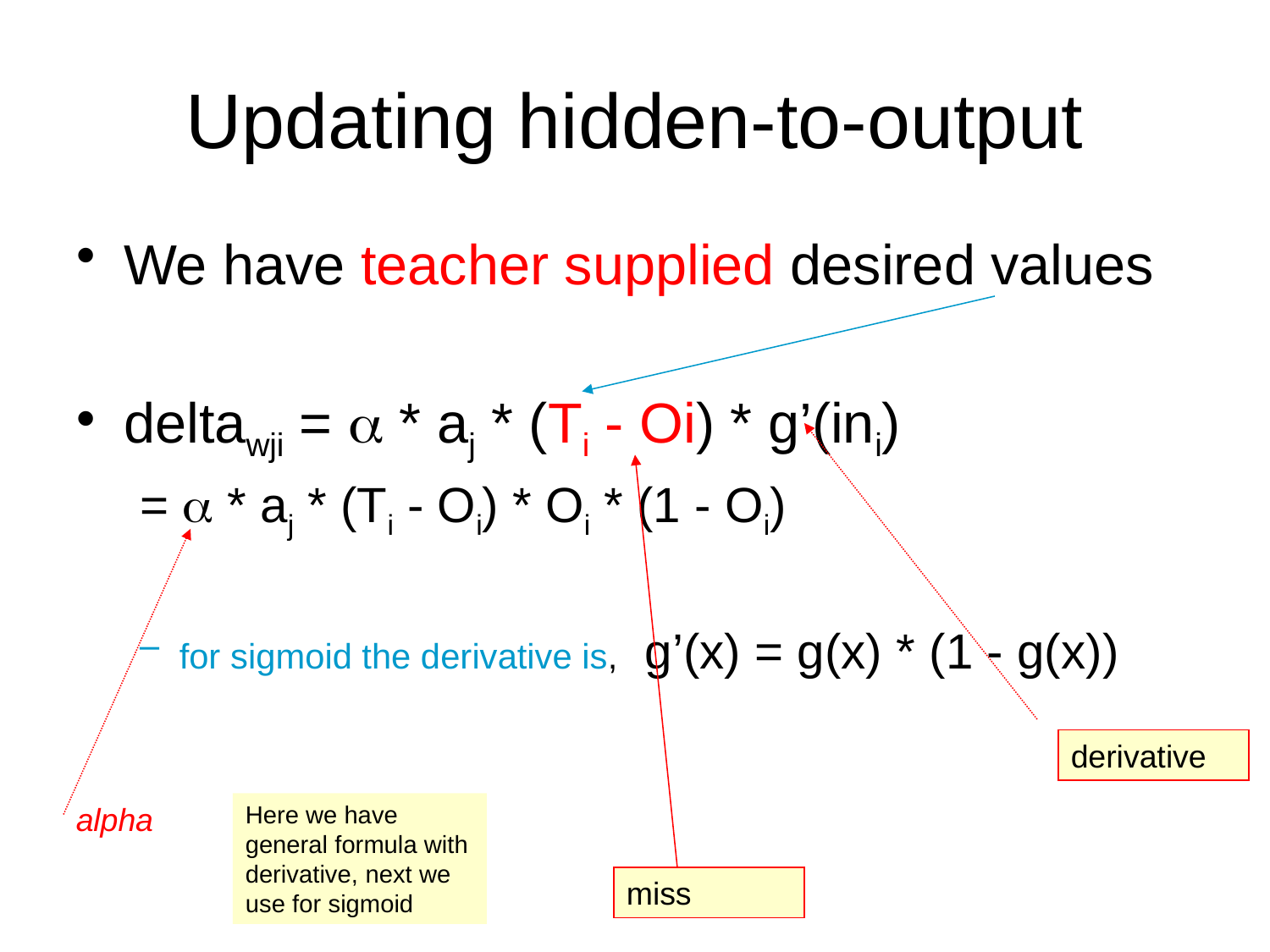

# Updating hidden-to-output
We have teacher supplied desired values

deltawji = α * aj * (Ti - Oi) * g’(ini)
= α * aj * (Ti - Oi) * Oi * (1 - Oi)

for sigmoid the derivative is,  g’(x) = g(x) * (1 - g(x))

derivative
alpha
Here we have general formula with derivative, next we use for sigmoid
miss